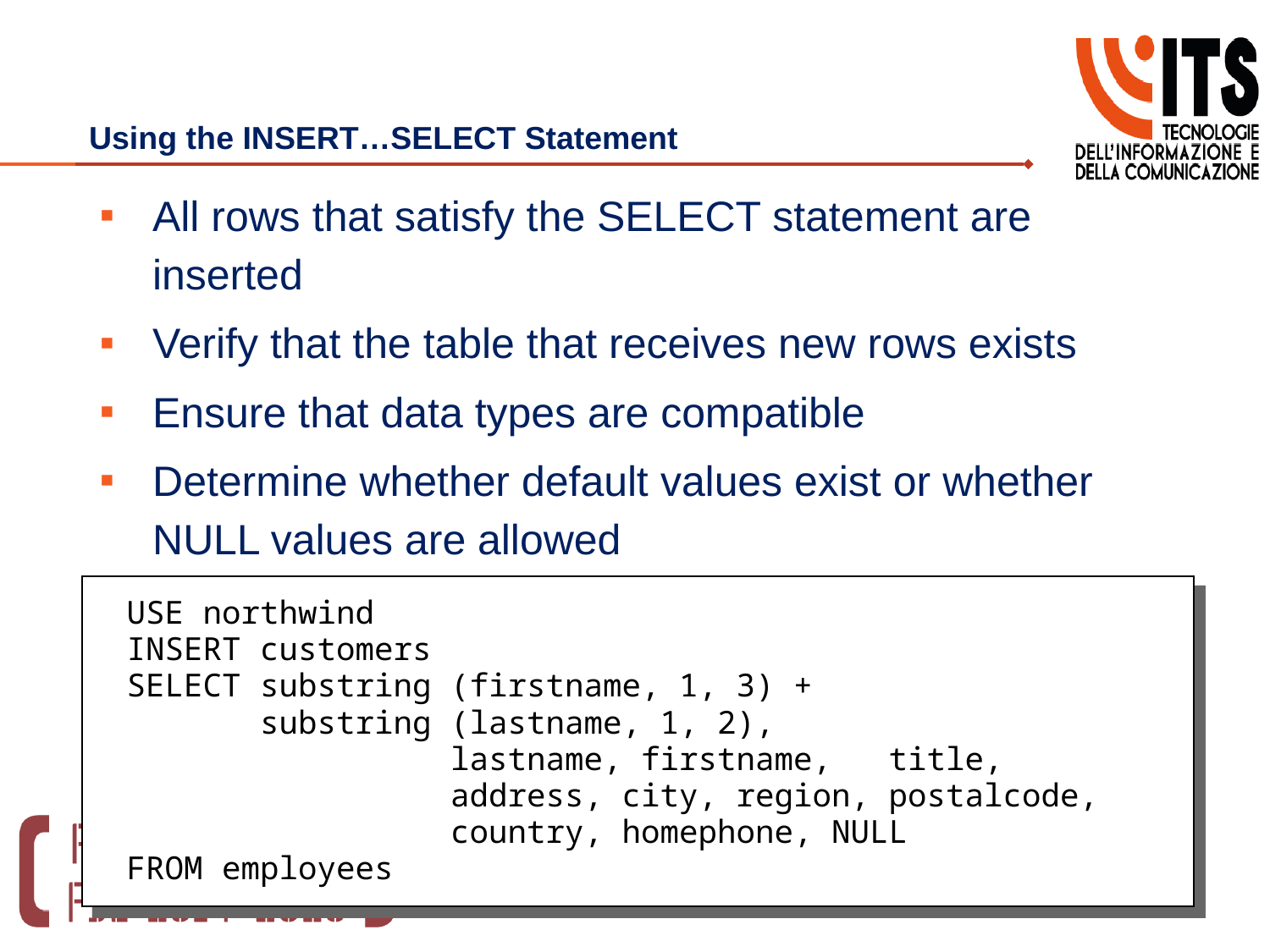

# Using the INSERT…SELECT Statement
All rows that satisfy the SELECT statement are inserted
Verify that the table that receives new rows exists
Ensure that data types are compatible
Determine whether default values exist or whether NULL values are allowed
USE northwind
INSERT customers
SELECT substring (firstname, 1, 3) +
       substring (lastname, 1, 2),
                 lastname, firstname, 	title,
                 address, city, region, postalcode,
                 country, homephone, NULL
FROM employees